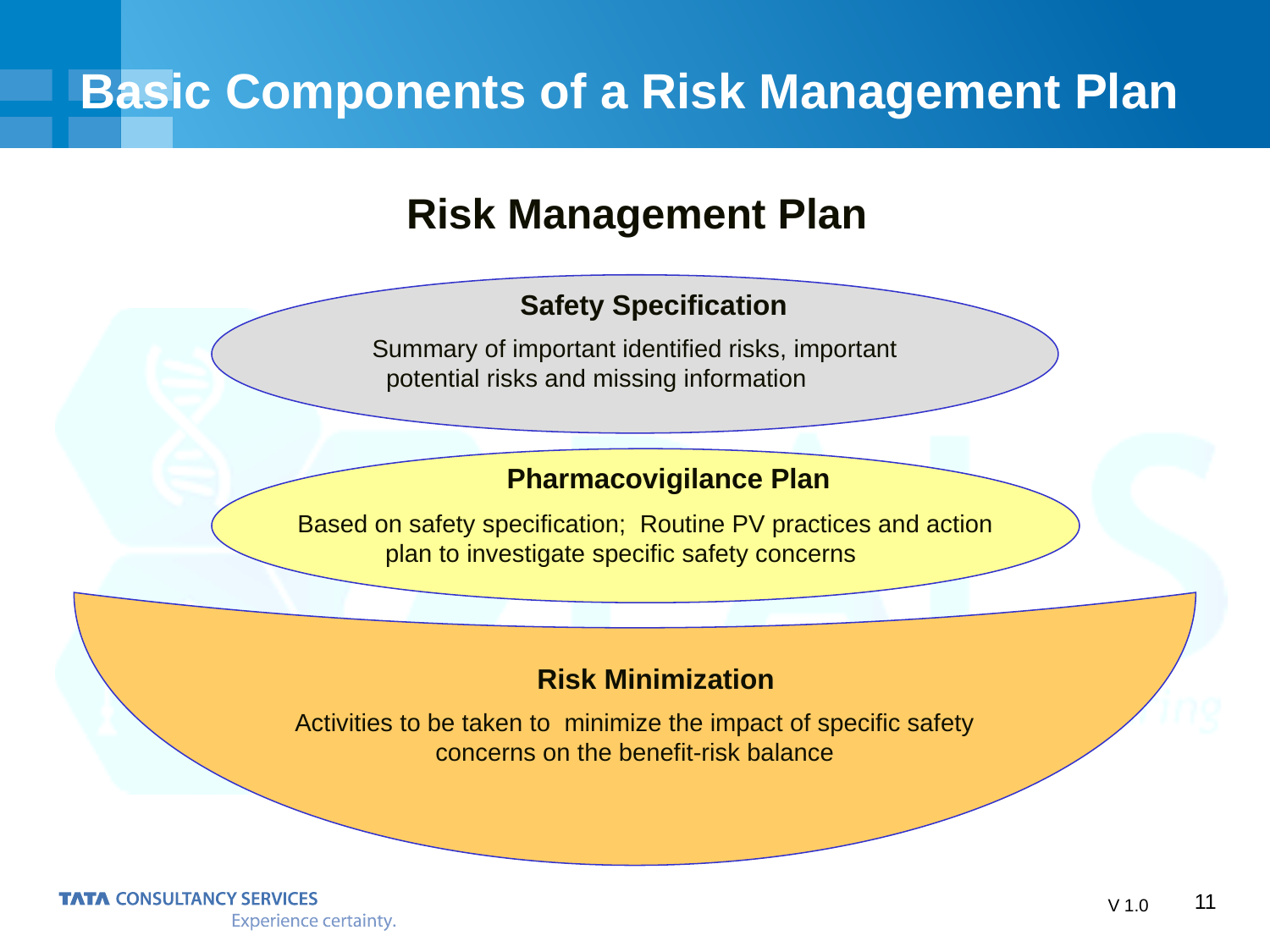

Basic Components of a Risk Management Plan
    Risk Management Plan

Safety Specification
Summary of important identified risks, important potential risks and missing information

Pharmacovigilance Plan
Based on safety specification;  Routine PV practices and action plan to investigate specific safety concerns

Risk Minimization
Activities to be taken to  minimize the impact of specific safety concerns on the benefit-risk balance